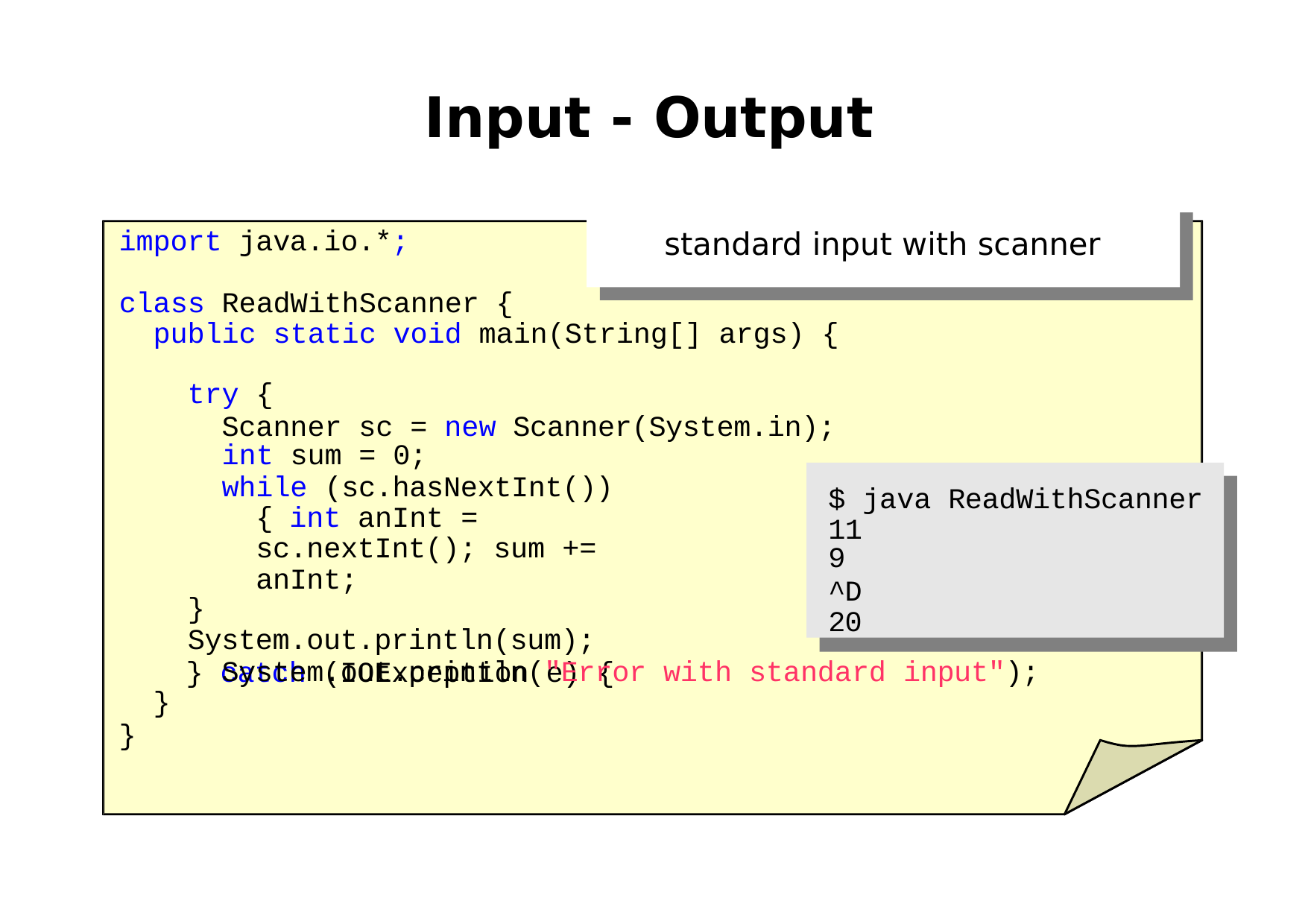

# Input - Output

standard input with scanner
import java.io.*;
class ReadWithScanner {
public static void main(String[] args) {
try {
Scanner sc = new Scanner(System.in);
int sum = 0;
while (sc.hasNextInt()) { int anInt = sc.nextInt(); sum += anInt;
}
System.out.println(sum);
} catch (IOException e) {
$ java ReadWithScanner 11
9
^D 20

System.out.println("Error with standard input");
}
}
First Latin American Workshop on Distributed Laboratory Instrumentation Systems
Carlos Kavka
143